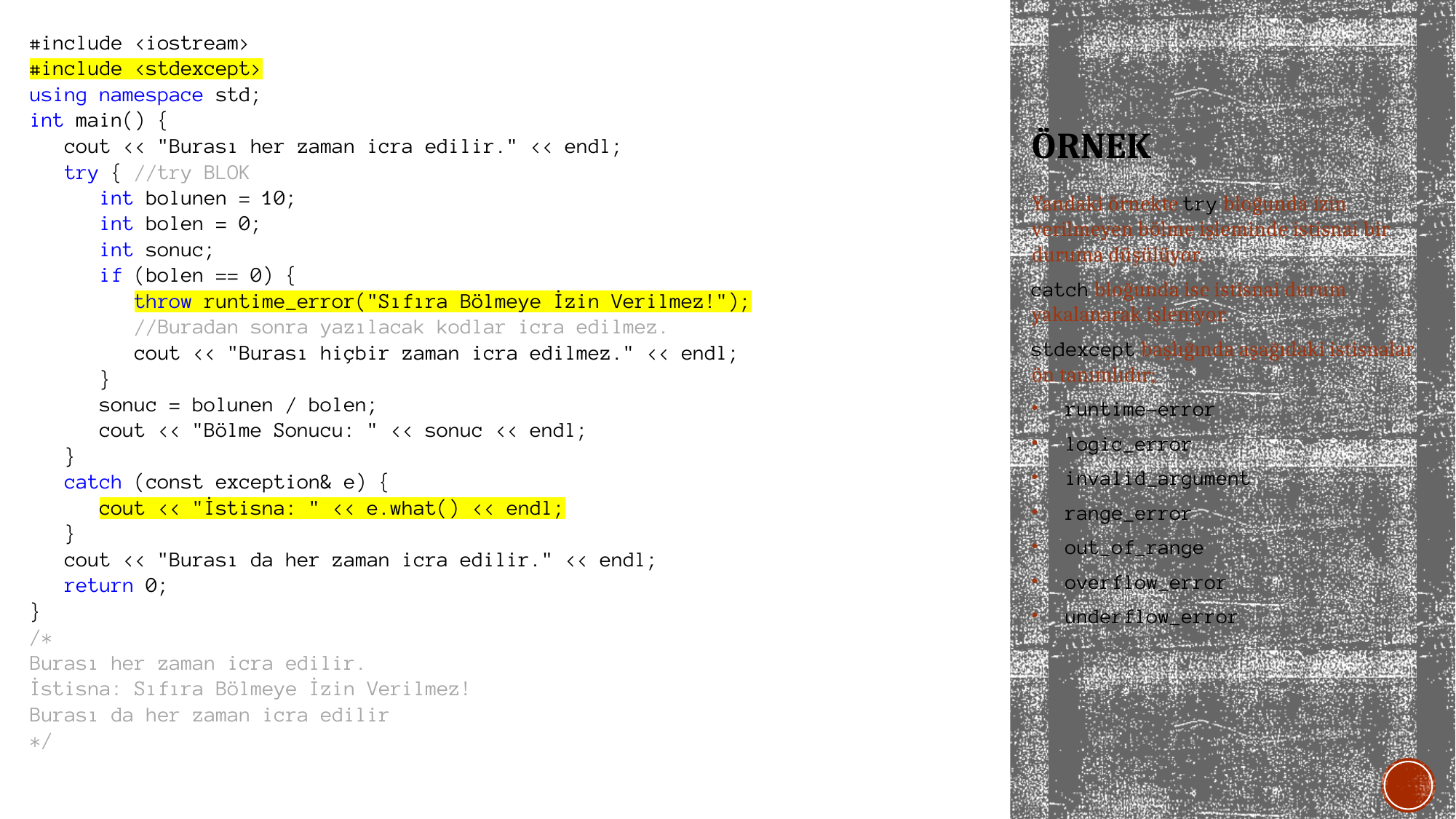

#include <iostream>
#include <stdexcept>
using namespace std;
int main() {
   cout << "Burası her zaman icra edilir." << endl;
   try { //try BLOK
      int bolunen = 10;
      int bolen = 0;
      int sonuc;
      if (bolen == 0) {
         throw runtime_error("Sıfıra Bölmeye İzin Verilmez!");
         //Buradan sonra yazılacak kodlar icra edilmez.
         cout << "Burası hiçbir zaman icra edilmez." << endl;
      }
      sonuc = bolunen / bolen;
      cout << "Bölme Sonucu: " << sonuc << endl;
   }
   catch (const exception& e) {
      cout << "İstisna: " << e.what() << endl;
   }
   cout << "Burası da her zaman icra edilir." << endl;
   return 0;
}
/*
Burası her zaman icra edilir.
İstisna: Sıfıra Bölmeye İzin Verilmez!
Burası da her zaman icra edilir
*/
# Örnek
Yandaki örnekte try bloğunda izin verilmeyen bölme işleminde istisnai bir duruma düşülüyor.
catch bloğunda ise istisnai durum yakalanarak işleniyor.
stdexcept başlığında aşağıdaki istisnalar ön tanımlıdır;
runtime-error
logic_error
invalid_argument
range_error
out_of_range
overflow_error
underflow_error